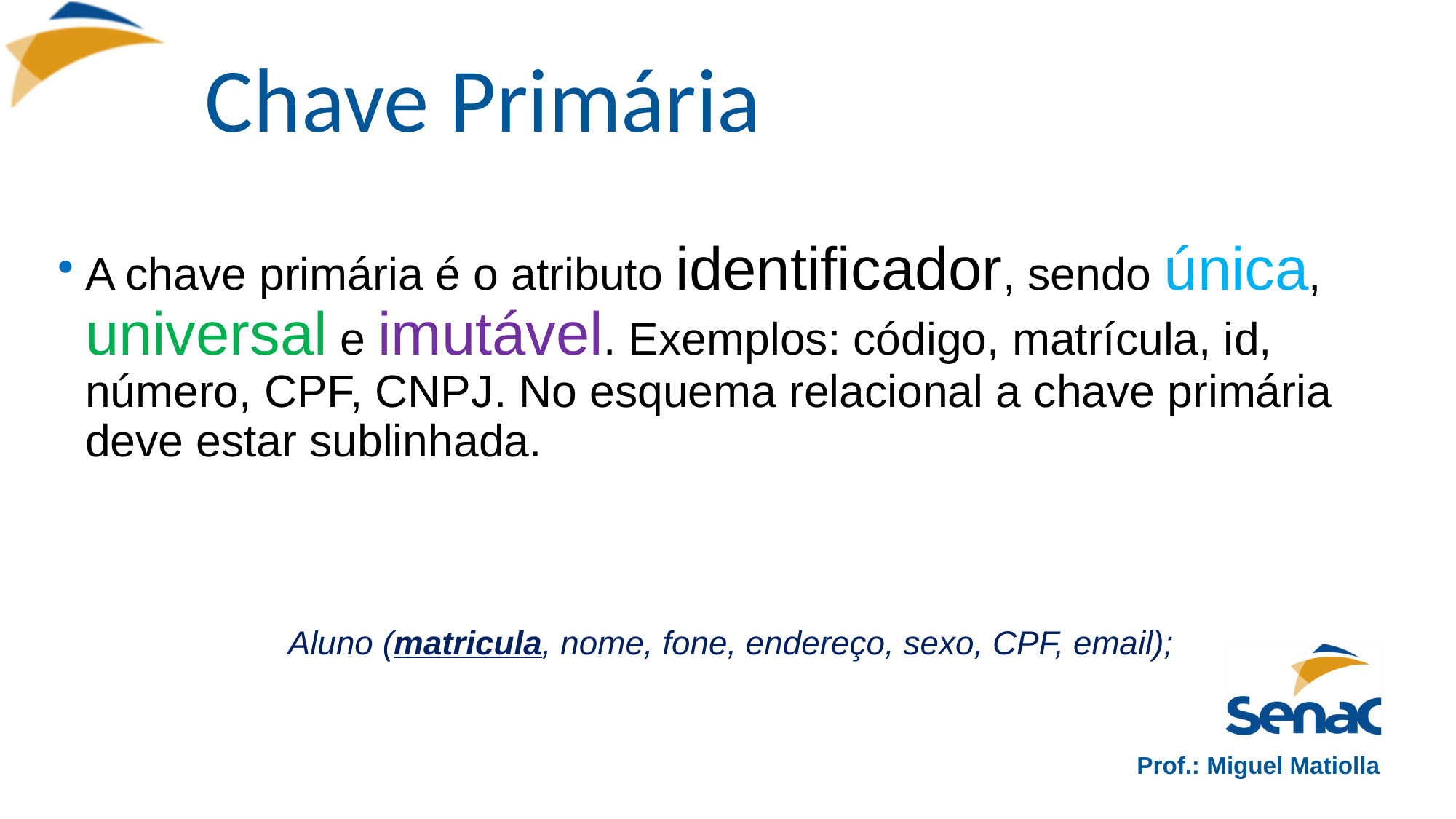

# Chave Primária
A chave primária é o atributo identificador, sendo única, universal e imutável. Exemplos: código, matrícula, id, número, CPF, CNPJ. No esquema relacional a chave primária deve estar sublinhada.
Aluno (matricula, nome, fone, endereço, sexo, CPF, email);